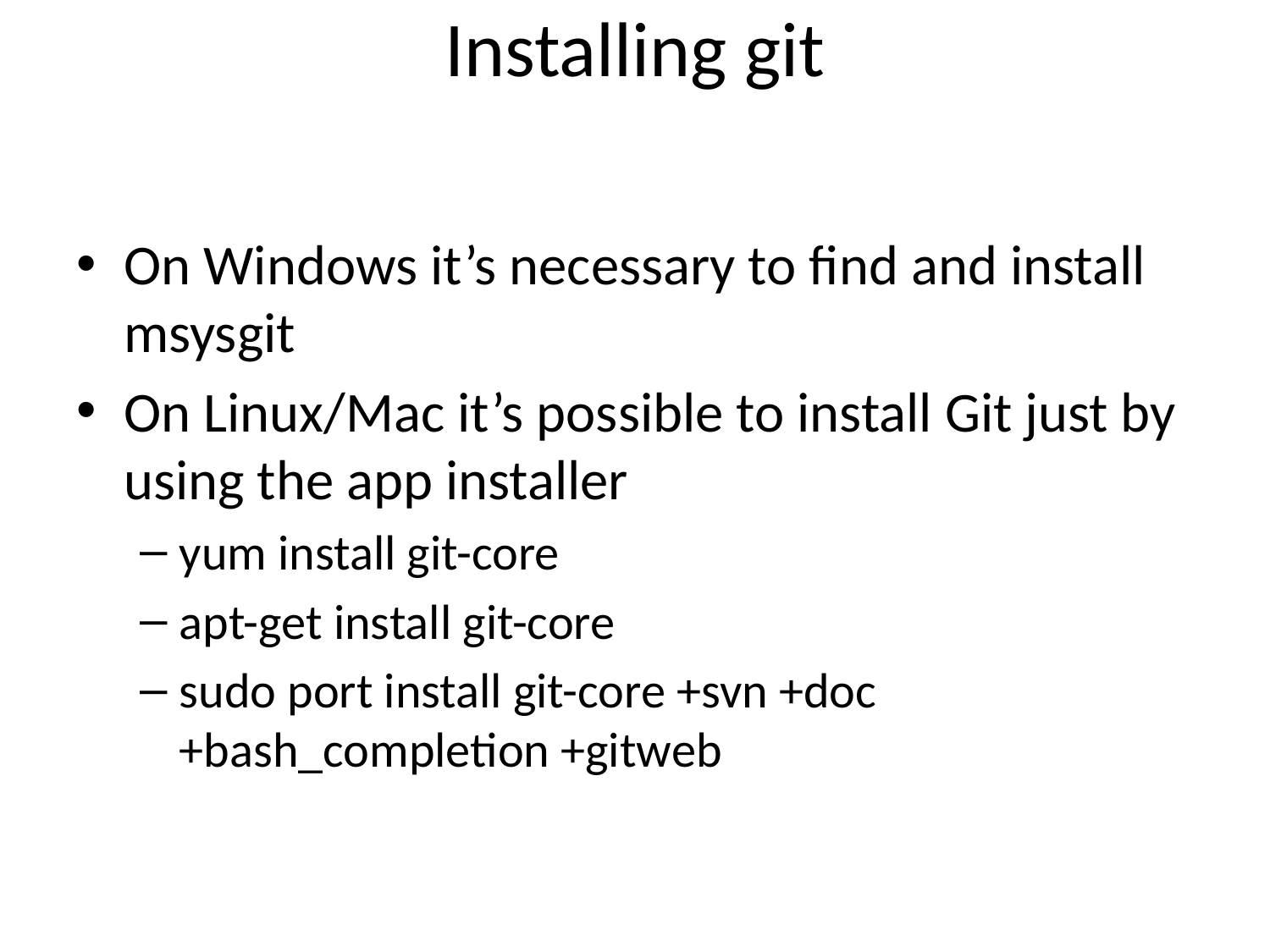

# Installing git
On Windows it’s necessary to find and install msysgit
On Linux/Mac it’s possible to install Git just by using the app installer
yum install git-core
apt-get install git-core
sudo port install git-core +svn +doc +bash_completion +gitweb